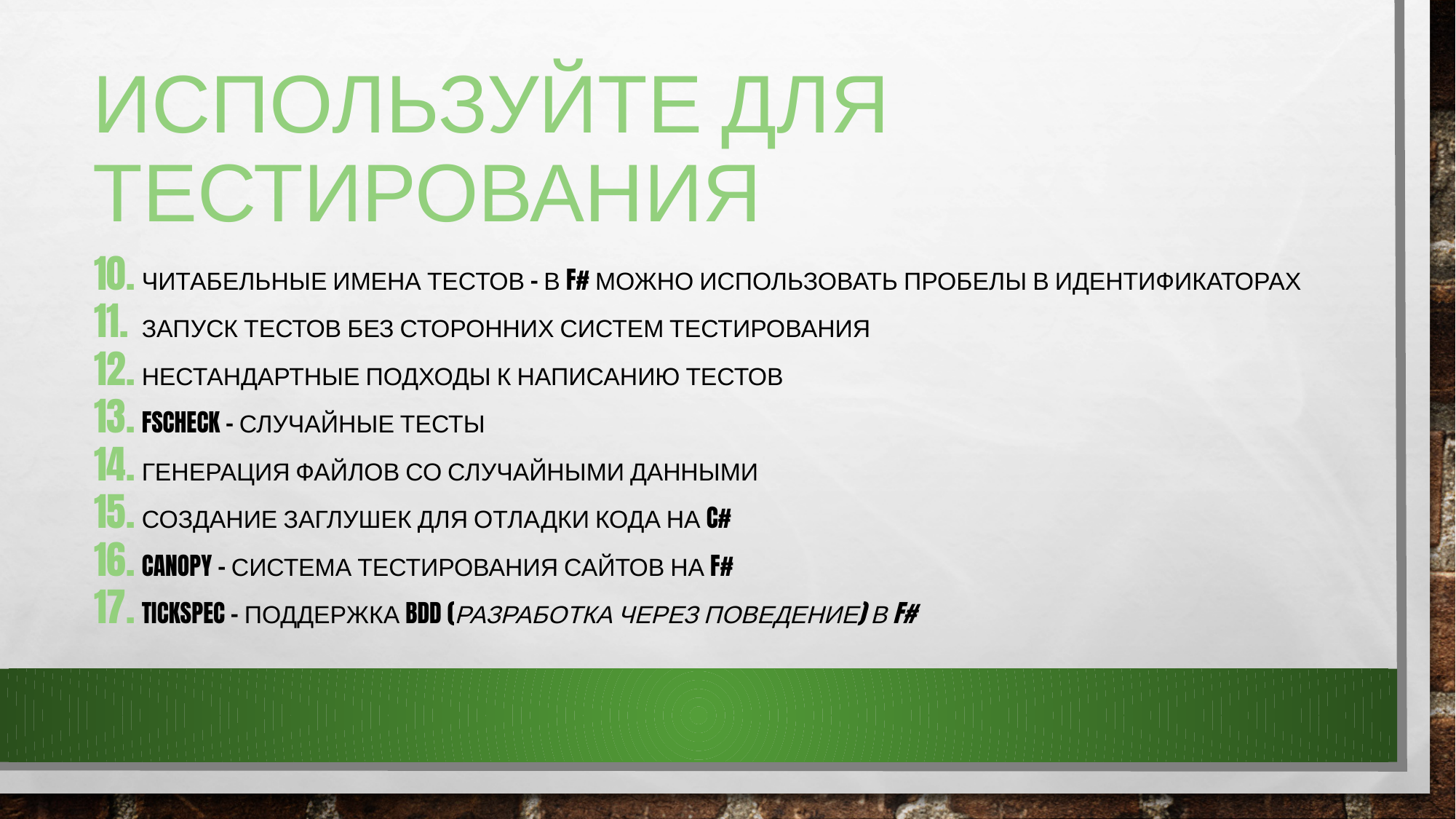

# Используйте для тестирования
Читабельные имена тестов – в F# можно использовать пробелы в идентификаторах
Запуск тестов без сторонних систем тестирования
Нестандартные подходы к написанию тестов
Fscheck – случайные тесты
Генерация файлов со Случайными данными
Создание заглушек для отладки кода на C#
Canopy – система тестирования сайтов на F#
Tickspec – поддержка BDD (разработка через поведение) в F#